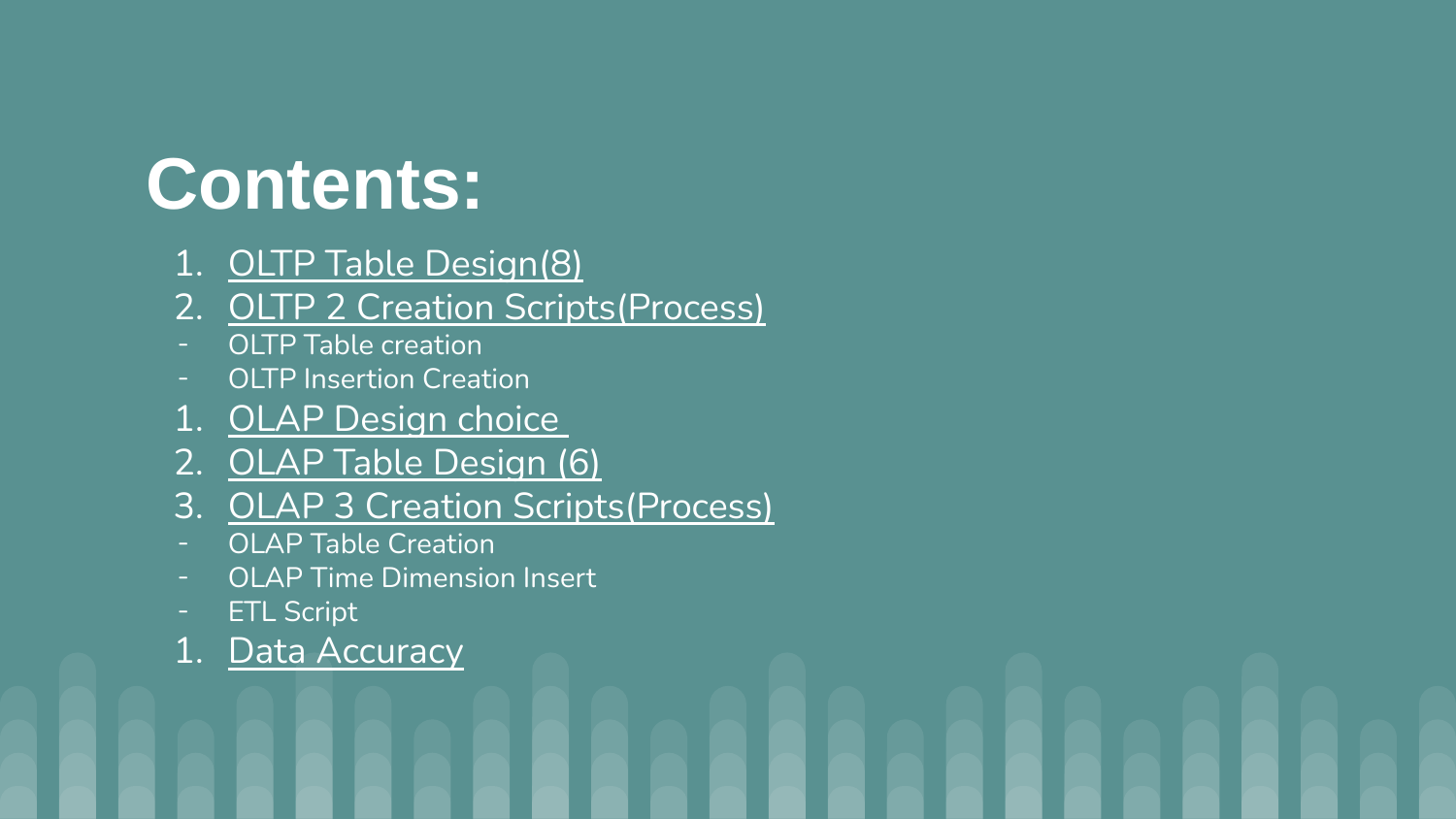

Contents:
OLTP Table Design(8)
OLTP 2 Creation Scripts(Process)
OLTP Table creation
OLTP Insertion Creation
OLAP Design choice
OLAP Table Design (6)
OLAP 3 Creation Scripts(Process)
OLAP Table Creation
OLAP Time Dimension Insert
ETL Script
Data Accuracy